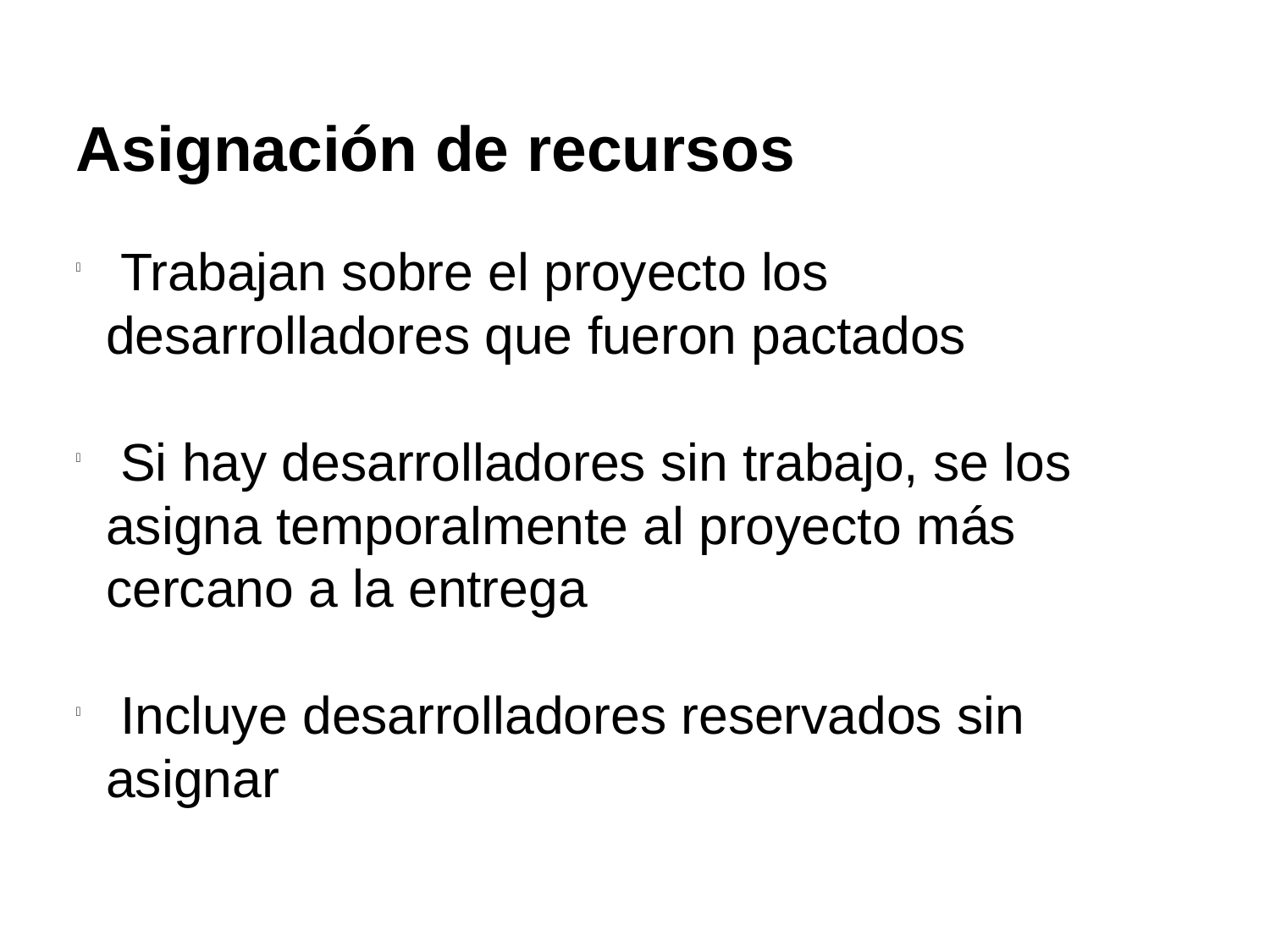

Asignación de recursos

 Trabajan sobre el proyecto los desarrolladores que fueron pactados

 Si hay desarrolladores sin trabajo, se los asigna temporalmente al proyecto más cercano a la entrega

 Incluye desarrolladores reservados sin asignar